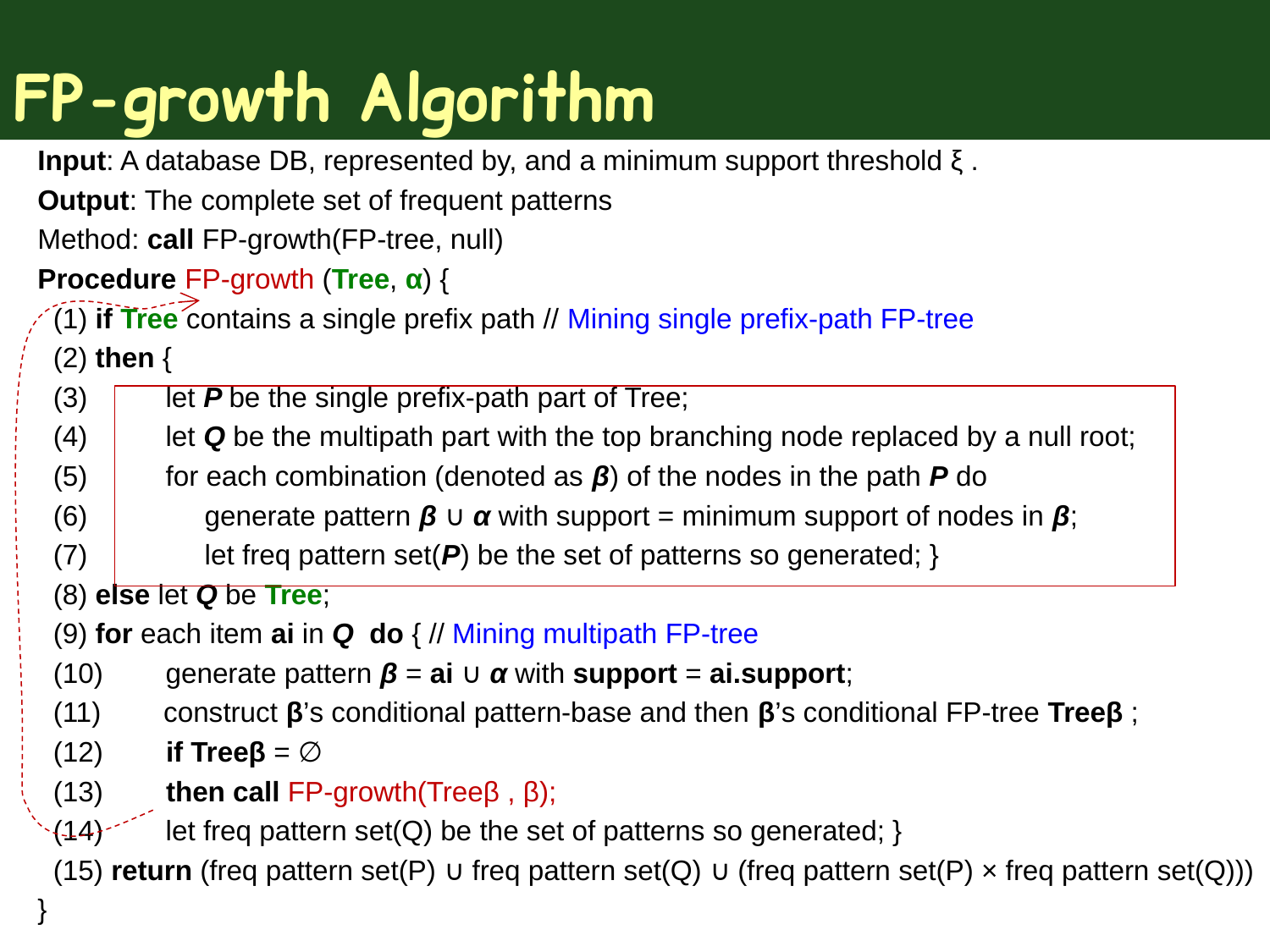

# FP-growth Algorithm
Input: A database DB, represented by, and a minimum support threshold ξ .
Output: The complete set of frequent patterns
Method: call FP-growth(FP-tree, null)
Procedure FP-growth (Tree, α) {
  (1) if Tree contains a single prefix path // Mining single prefix-path FP-tree
  (2) then {
  (3)          let P be the single prefix-path part of Tree;
  (4)          let Q be the multipath part with the top branching node replaced by a null root;
  (5)          for each combination (denoted as β) of the nodes in the path P do
  (6)               generate pattern β ∪ α with support = minimum support of nodes in β;
  (7)               let freq pattern set(P) be the set of patterns so generated; }
  (8) else let Q be Tree;
  (9) for each item ai in Q  do { // Mining multipath FP-tree
  (10)        generate pattern β = ai ∪ α with support = ai.support;
  (11)        construct β’s conditional pattern-base and then β’s conditional FP-tree Treeβ ;
  (12)        if Treeβ = ∅
  (13)        then call FP-growth(Treeβ , β);
  (14)        let freq pattern set(Q) be the set of patterns so generated; }
  (15) return (freq pattern set(P) ∪ freq pattern set(Q) ∪ (freq pattern set(P) × freq pattern set(Q)))
}